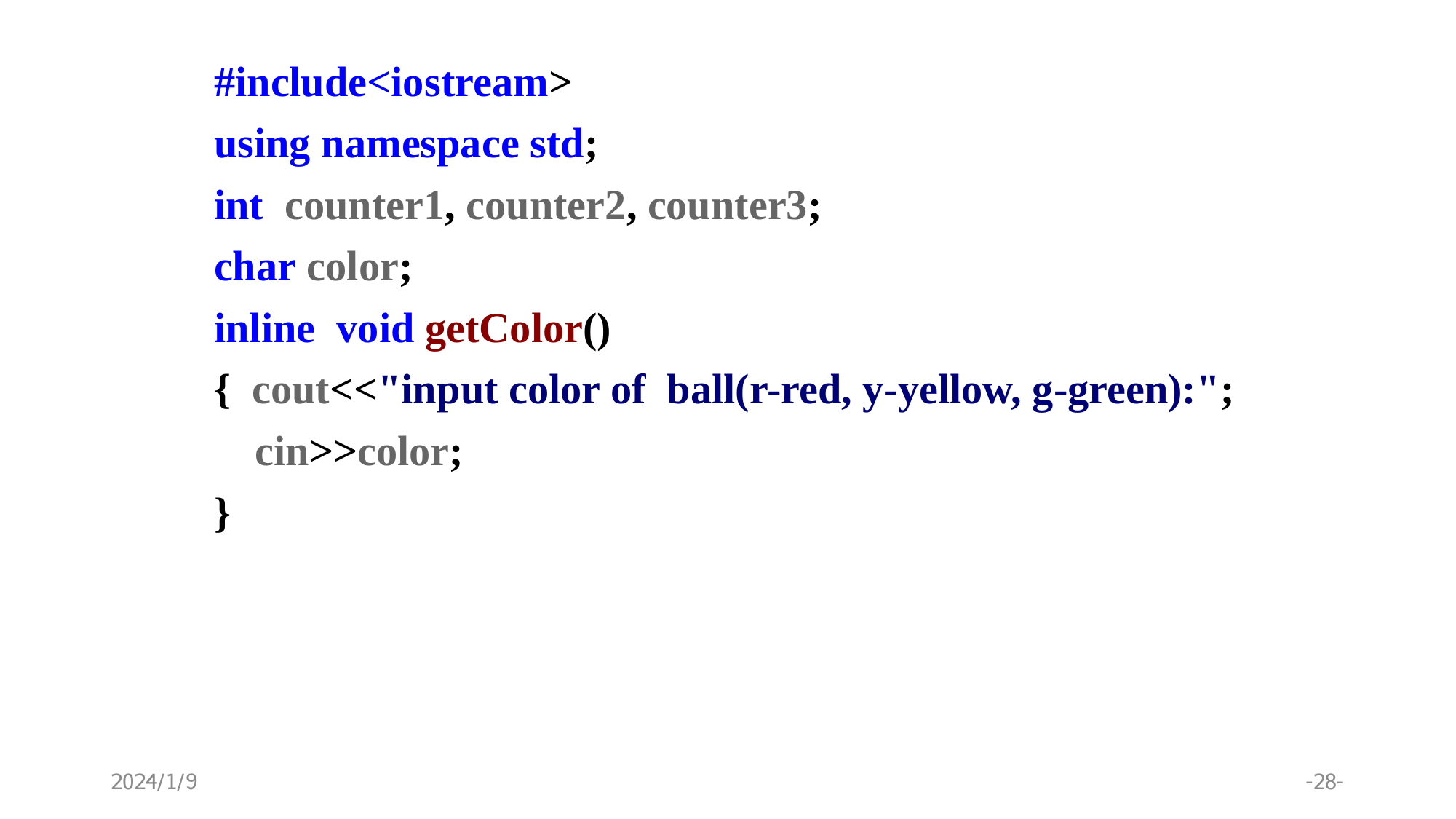

#include<iostream>
using namespace std;
int  counter1, counter2, counter3;
char color;
inline  void getColor()
{  cout<<"input color of  ball(r-red, y-yellow, g-green):";
	cin>>color;
}
2024/1/9
-28-